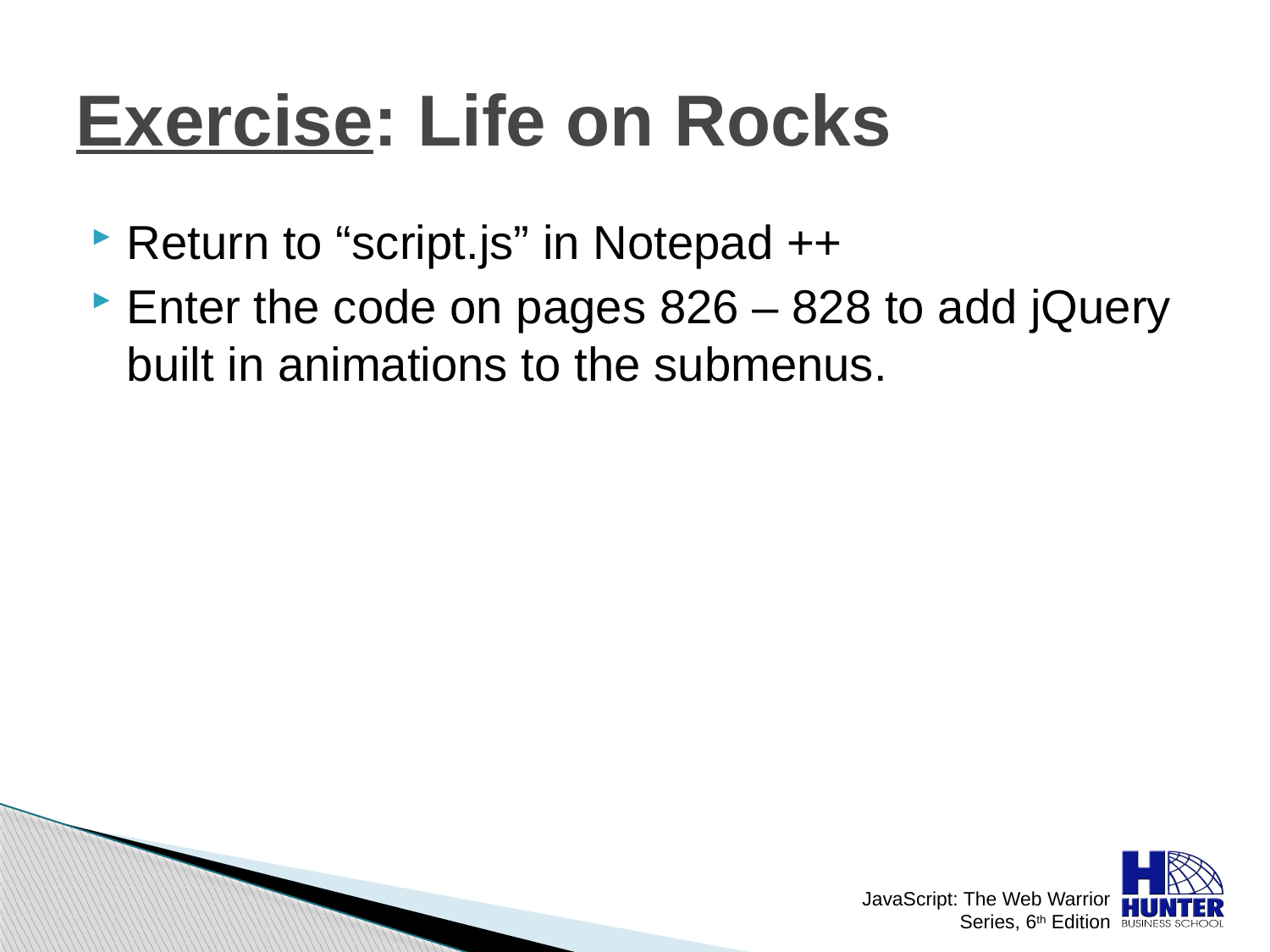

# Exercise: Life on Rocks
Return to “script.js” in Notepad ++
Enter the code on pages 826 – 828 to add jQuery built in animations to the submenus.